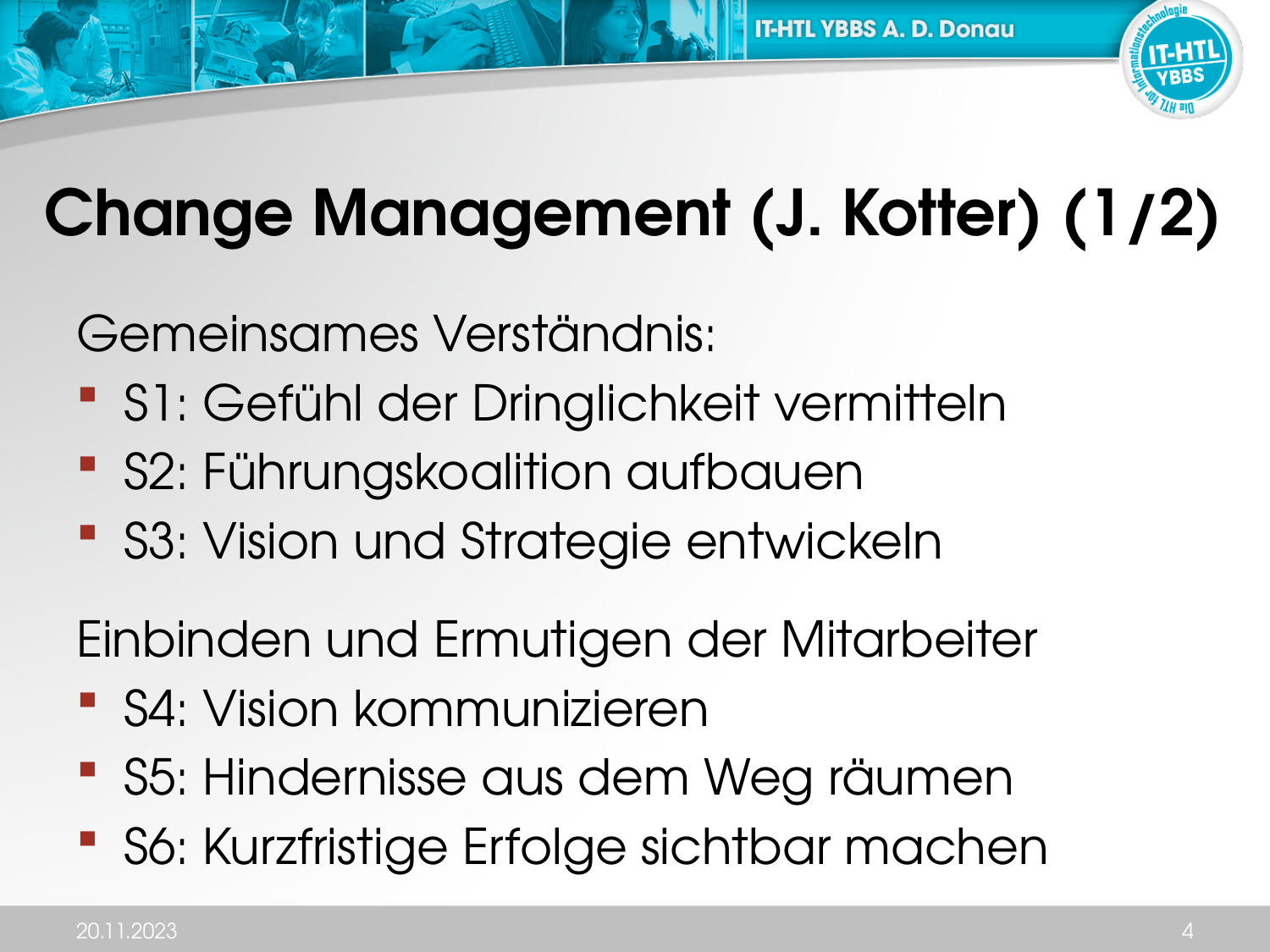

# Change Management (J. Kotter) (1/2)
Gemeinsames Verständnis:
S1: Gefühl der Dringlichkeit vermitteln
S2: Führungskoalition aufbauen
S3: Vision und Strategie entwickeln

Einbinden und Ermutigen der Mitarbeiter
S4: Vision kommunizieren
S5: Hindernisse aus dem Weg räumen
S6: Kurzfristige Erfolge sichtbar machen
20.11.2023

4